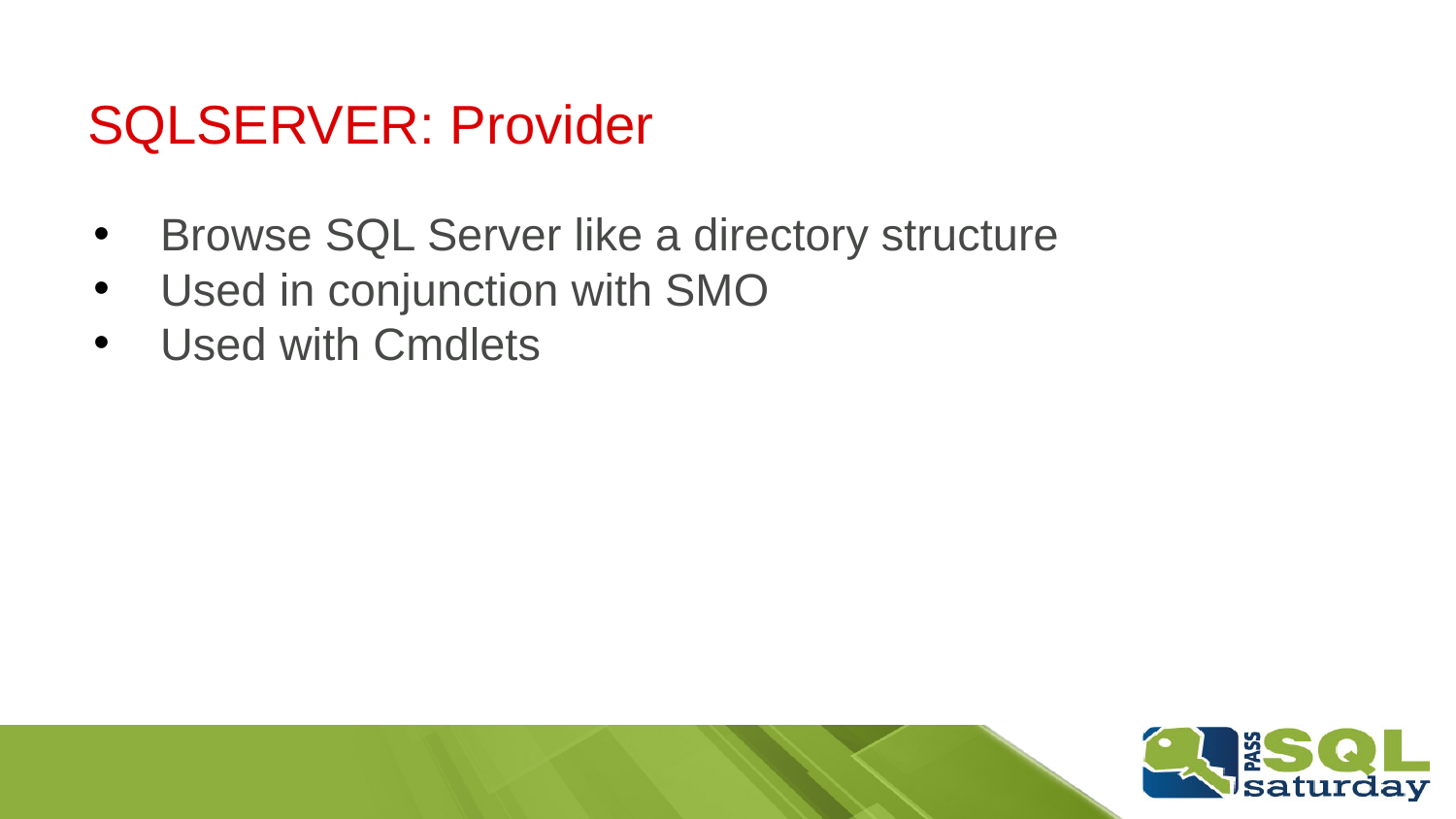

# SQLSERVER: Provider
Browse SQL Server like a directory structure
Used in conjunction with SMO
Used with Cmdlets